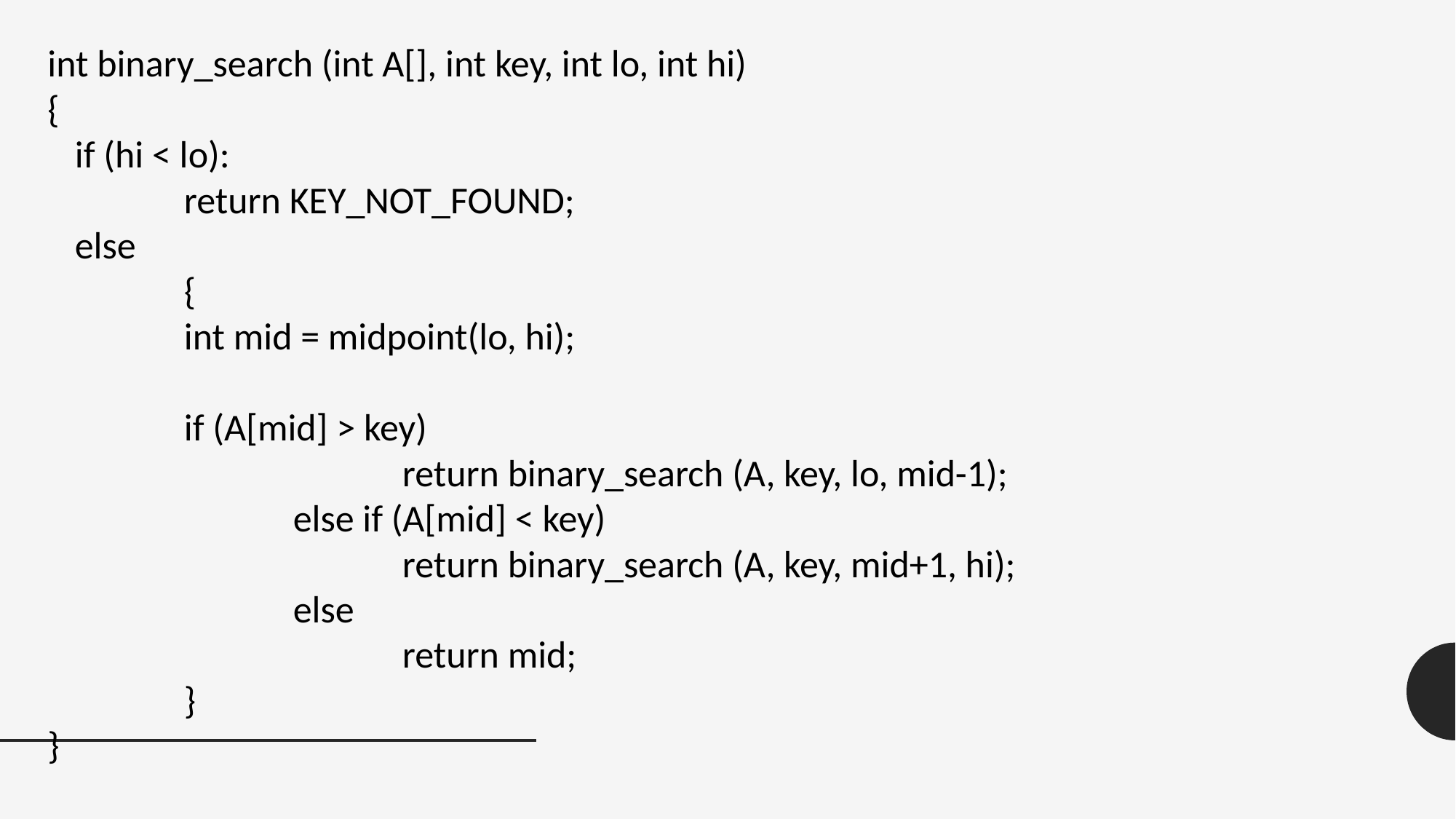

int binary_search (int A[], int key, int lo, int hi)
{
	if (hi < lo):
		return KEY_NOT_FOUND;
  	else
    	{
		int mid = midpoint(lo, hi);

		if (A[mid] > key)
        			return binary_search (A, key, lo, mid-1);
      		else if (A[mid] < key)
                		return binary_search (A, key, mid+1, hi);
      		else
       			return mid;
    	}
}